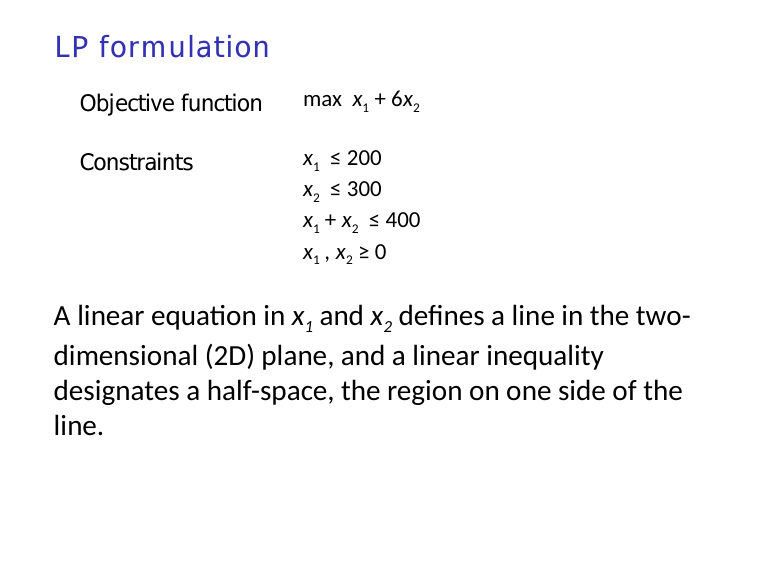

# LP formulation
max  x1 + 6x2

x1  ≤ 200
x2  ≤ 300
x1 + x2  ≤ 400
x1 , x2 ≥ 0

Objective function

Constraints
A linear equation in x1 and x2 defines a line in the two-dimensional (2D) plane, and a linear inequality designates a half-space, the region on one side of the line.